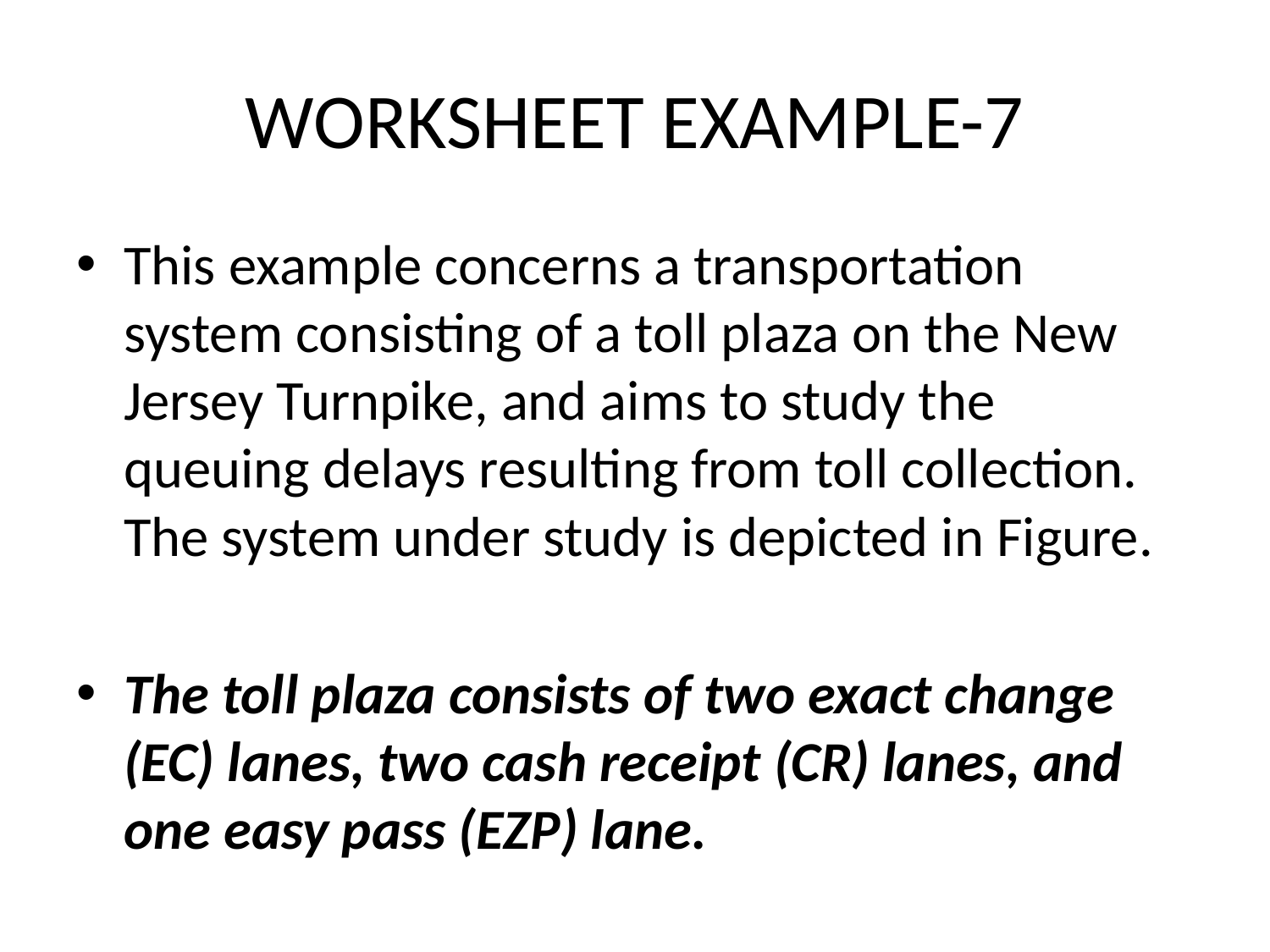

# WORKSHEET EXAMPLE-7
This example concerns a transportation system consisting of a toll plaza on the New Jersey Turnpike, and aims to study the queuing delays resulting from toll collection. The system under study is depicted in Figure.

The toll plaza consists of two exact change (EC) lanes, two cash receipt (CR) lanes, and one easy pass (EZP) lane.